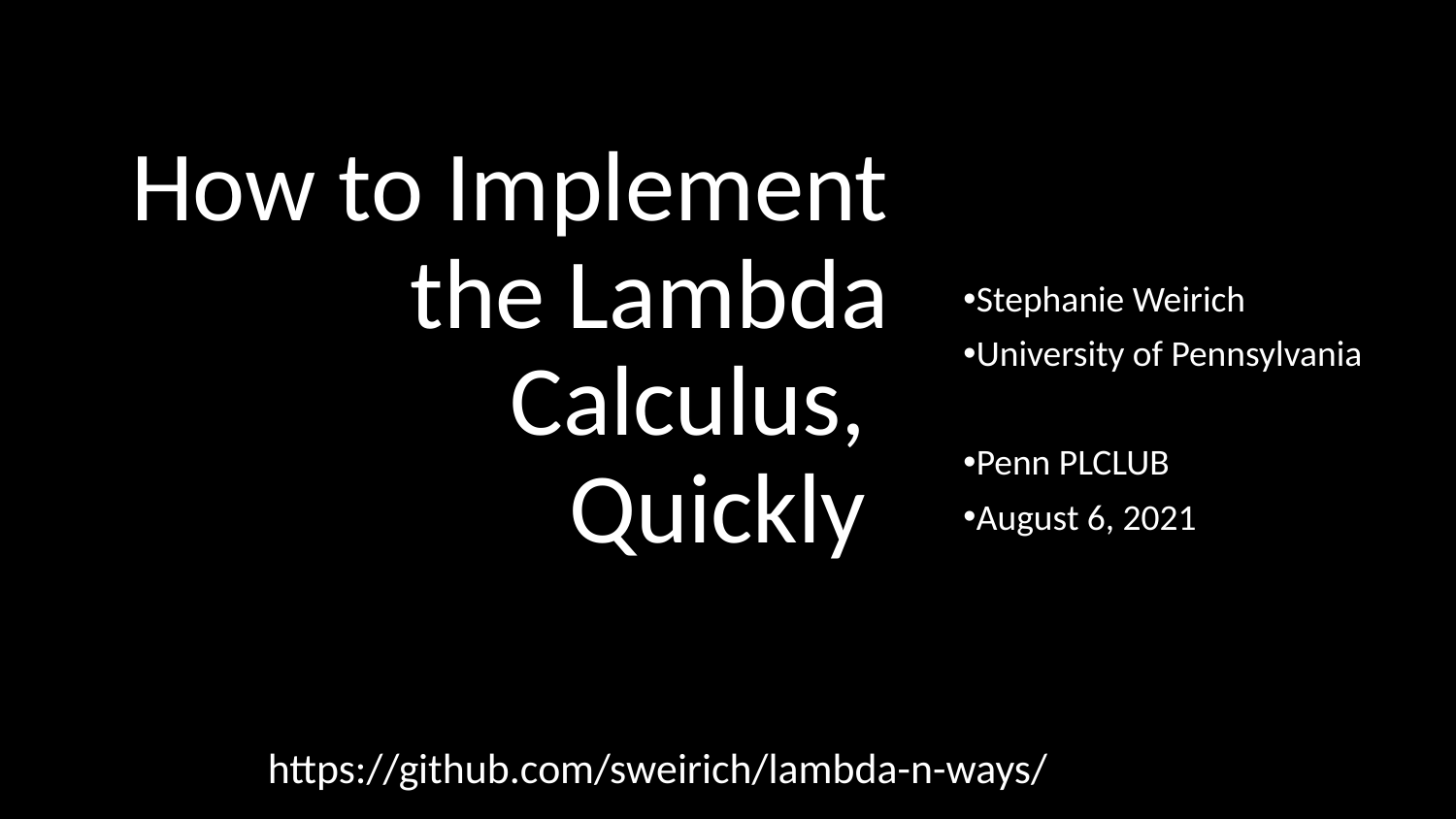

Stephanie Weirich
University of Pennsylvania

Penn PLCLUB
August 6, 2021
# How to Implement the Lambda Calculus, Quickly
https://github.com/sweirich/lambda-n-ways/